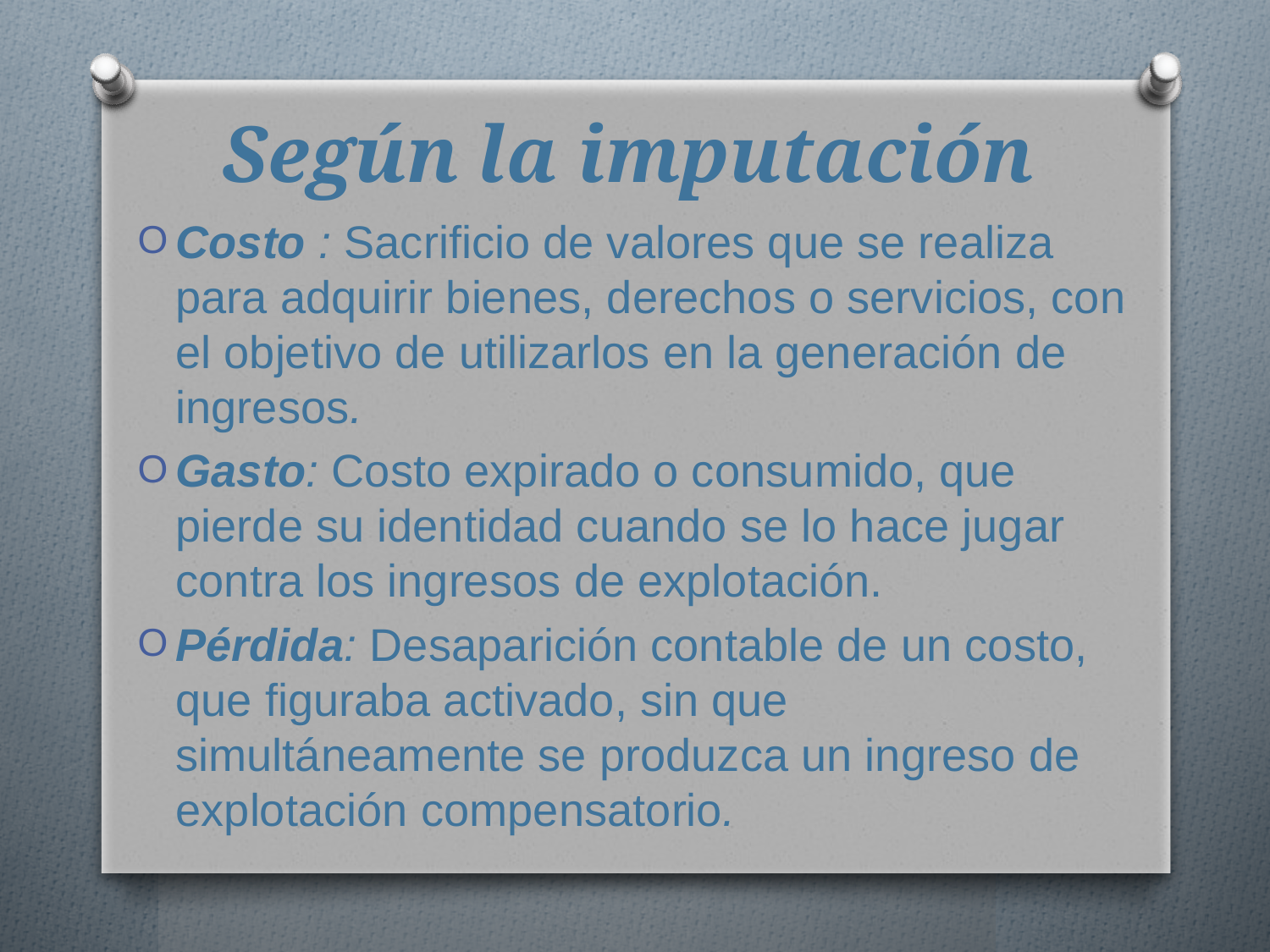

# Según la imputación
Costo : Sacrificio de valores que se realiza para adquirir bienes, derechos o servicios, con el objetivo de utilizarlos en la generación de ingresos.
Gasto: Costo expirado o consumido, que pierde su identidad cuando se lo hace jugar contra los ingresos de explotación.
Pérdida: Desaparición contable de un costo, que figuraba activado, sin que simultáneamente se produzca un ingreso de explotación compensatorio.